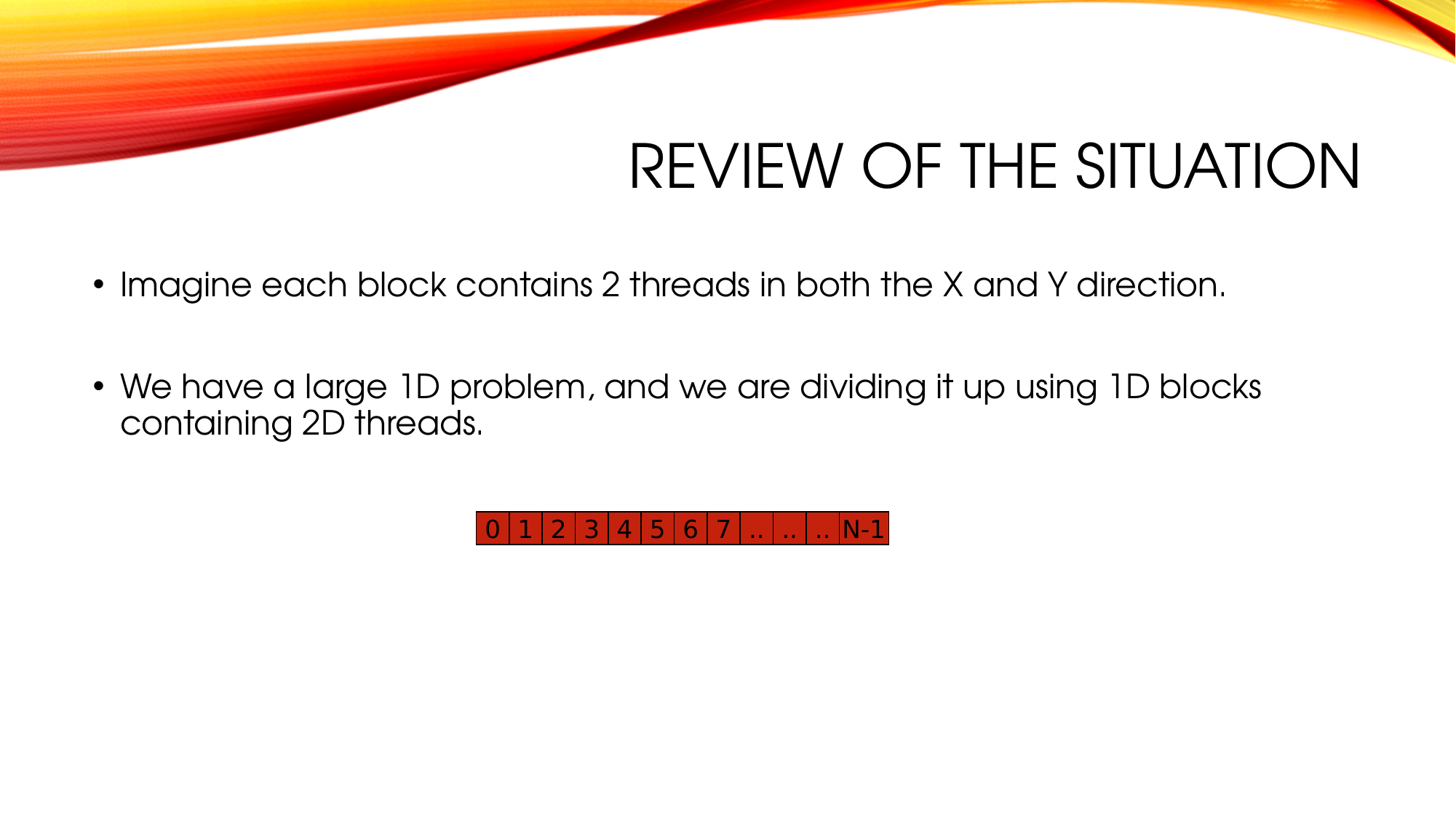

# REVIEW OF THE SITUATION
Imagine each block contains 2 threads in both the X and Y direction.

We have a large 1D problem, and we are dividing it up using 1D blocks containing 2D threads.
0
1
2
3
4
5
6
7
..
..
..
N-1